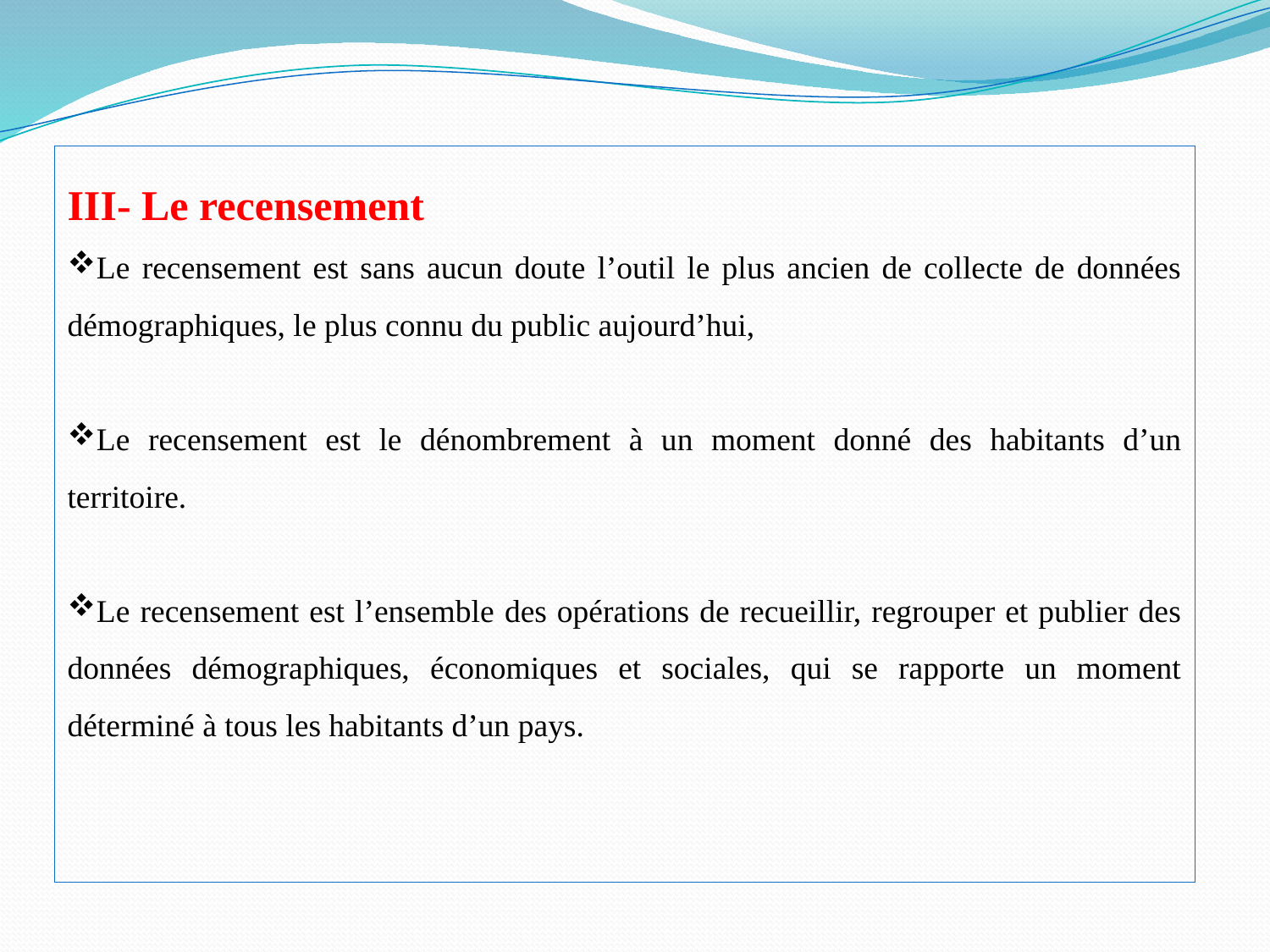

III- Le recensement
Le recensement est sans aucun doute l’outil le plus ancien de collecte de données démographiques, le plus connu du public aujourd’hui,

Le recensement est le dénombrement à un moment donné des habitants d’un territoire.

Le recensement est l’ensemble des opérations de recueillir, regrouper et publier des données démographiques, économiques et sociales, qui se rapporte un moment déterminé à tous les habitants d’un pays.